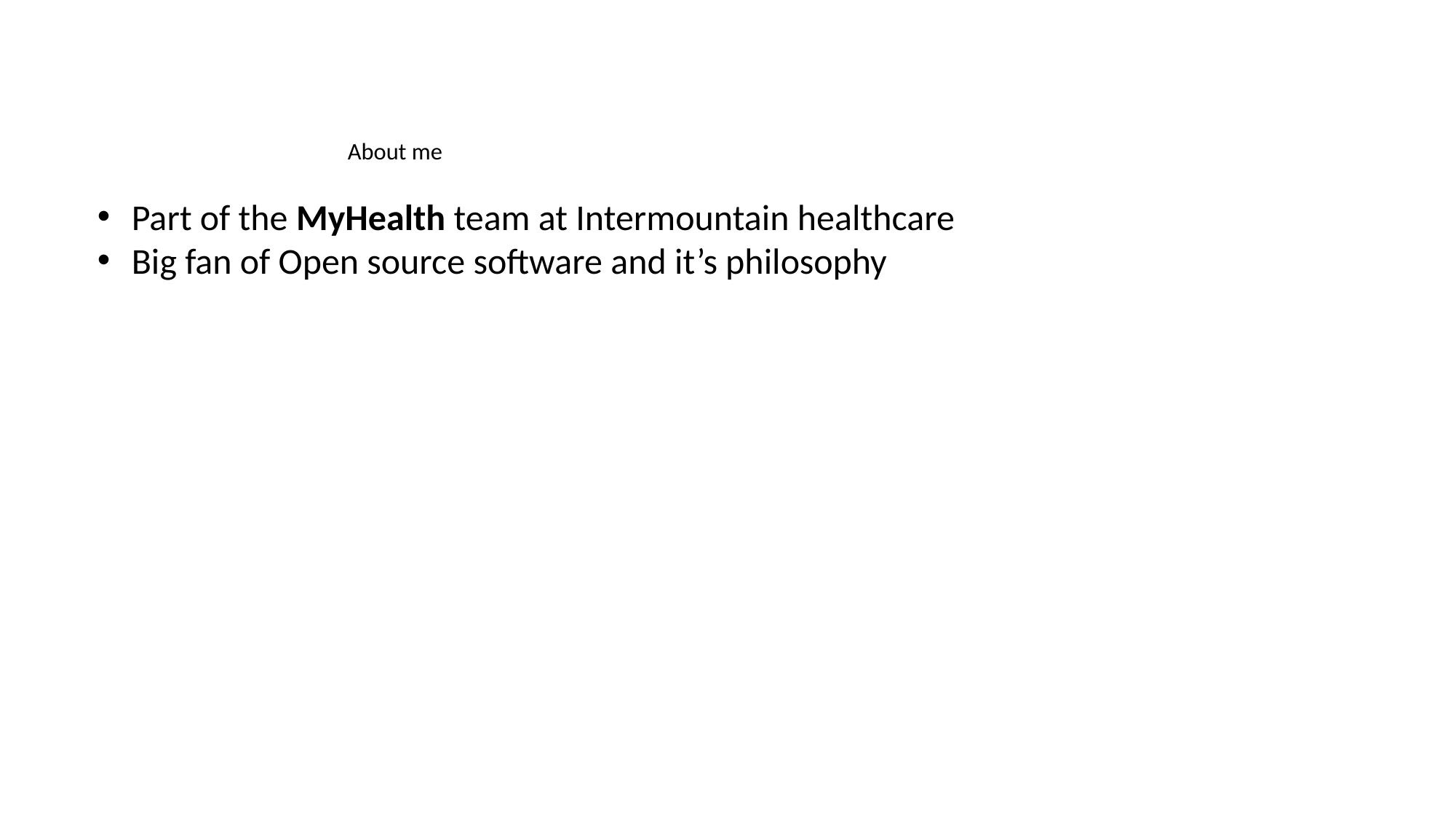

# About me
Part of the MyHealth team at Intermountain healthcare
Big fan of Open source software and it’s philosophy